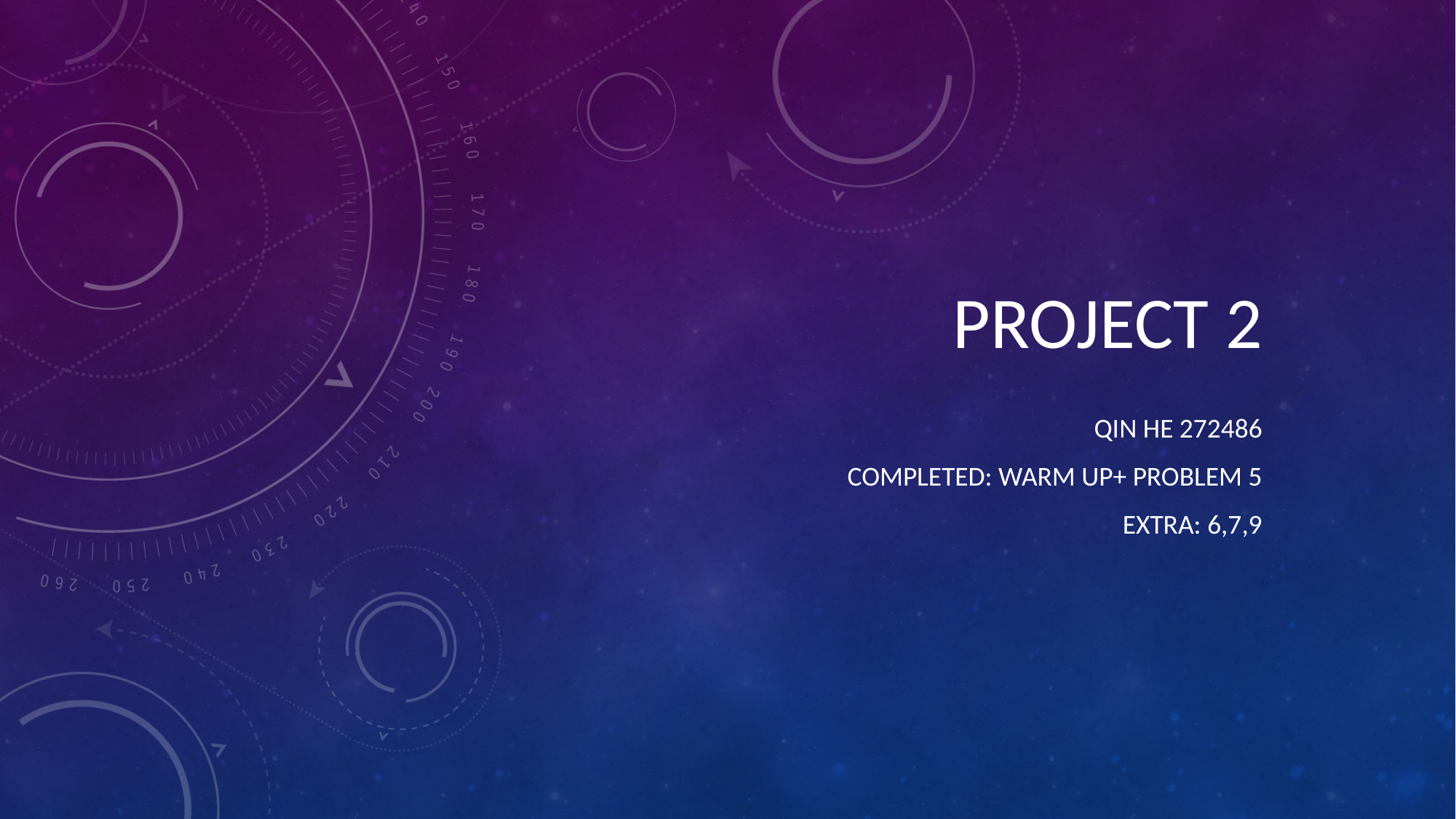

# Project 2
Qin He 272486
Completed: Warm up+ Problem 5
Extra: 6,7,9